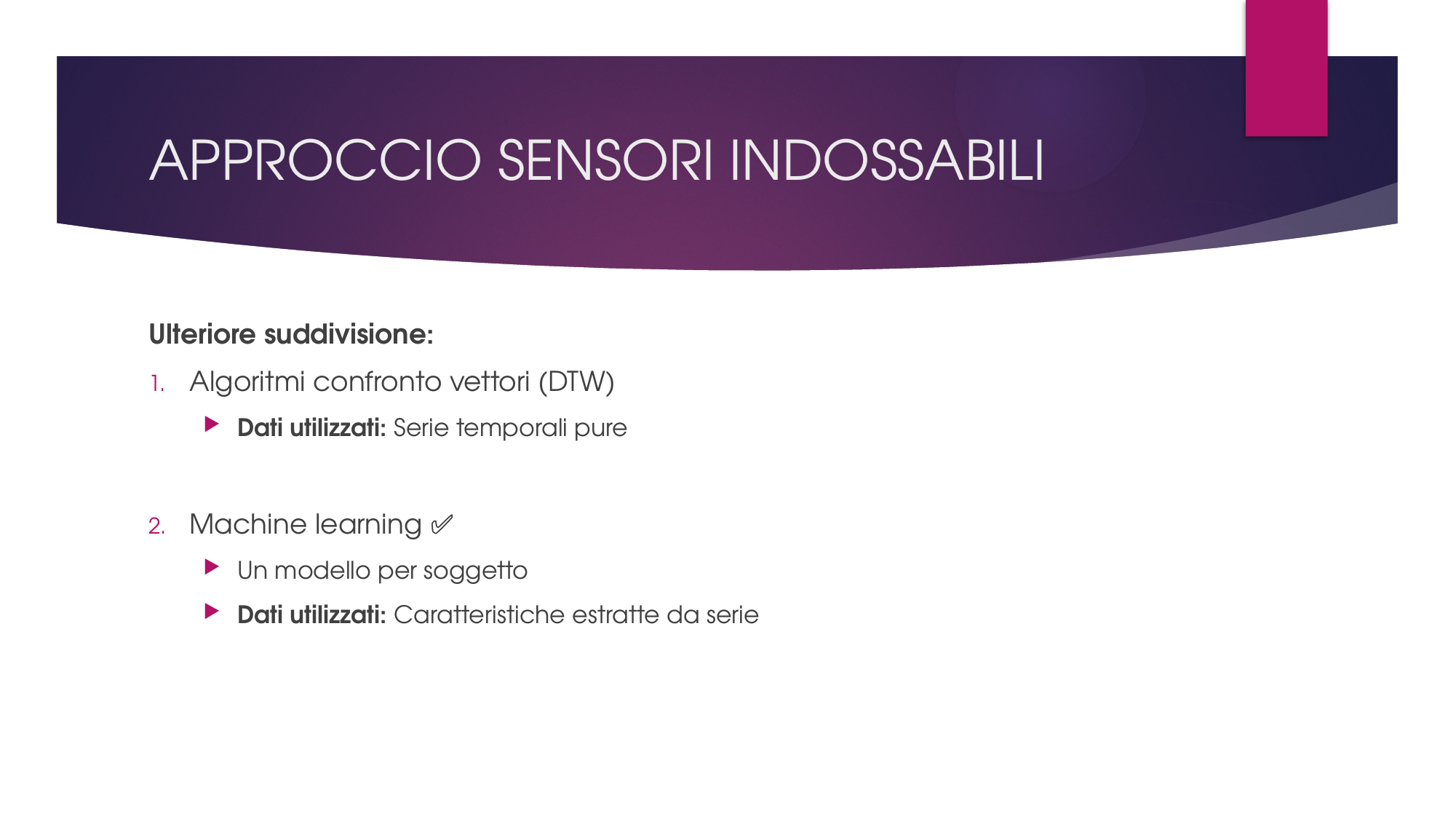

# APPROCCIO SENSORI INDOSSABILI
Ulteriore suddivisione:
Algoritmi confronto vettori (DTW)
Dati utilizzati: Serie temporali pure

Machine learning ✅
Un modello per soggetto
Dati utilizzati: Caratteristiche estratte da serie